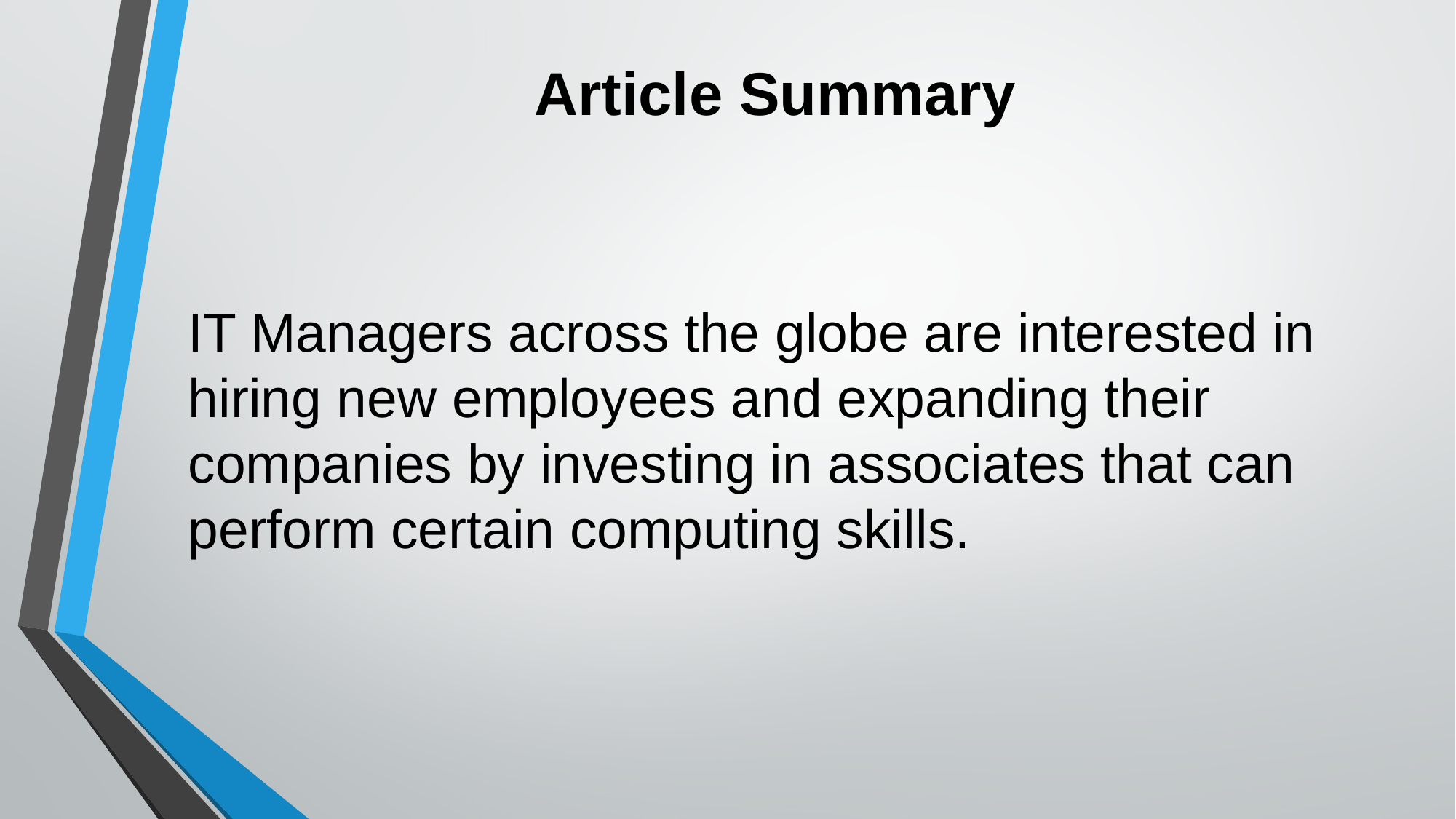

# Article Summary
IT Managers across the globe are interested in hiring new employees and expanding their companies by investing in associates that can perform certain computing skills.